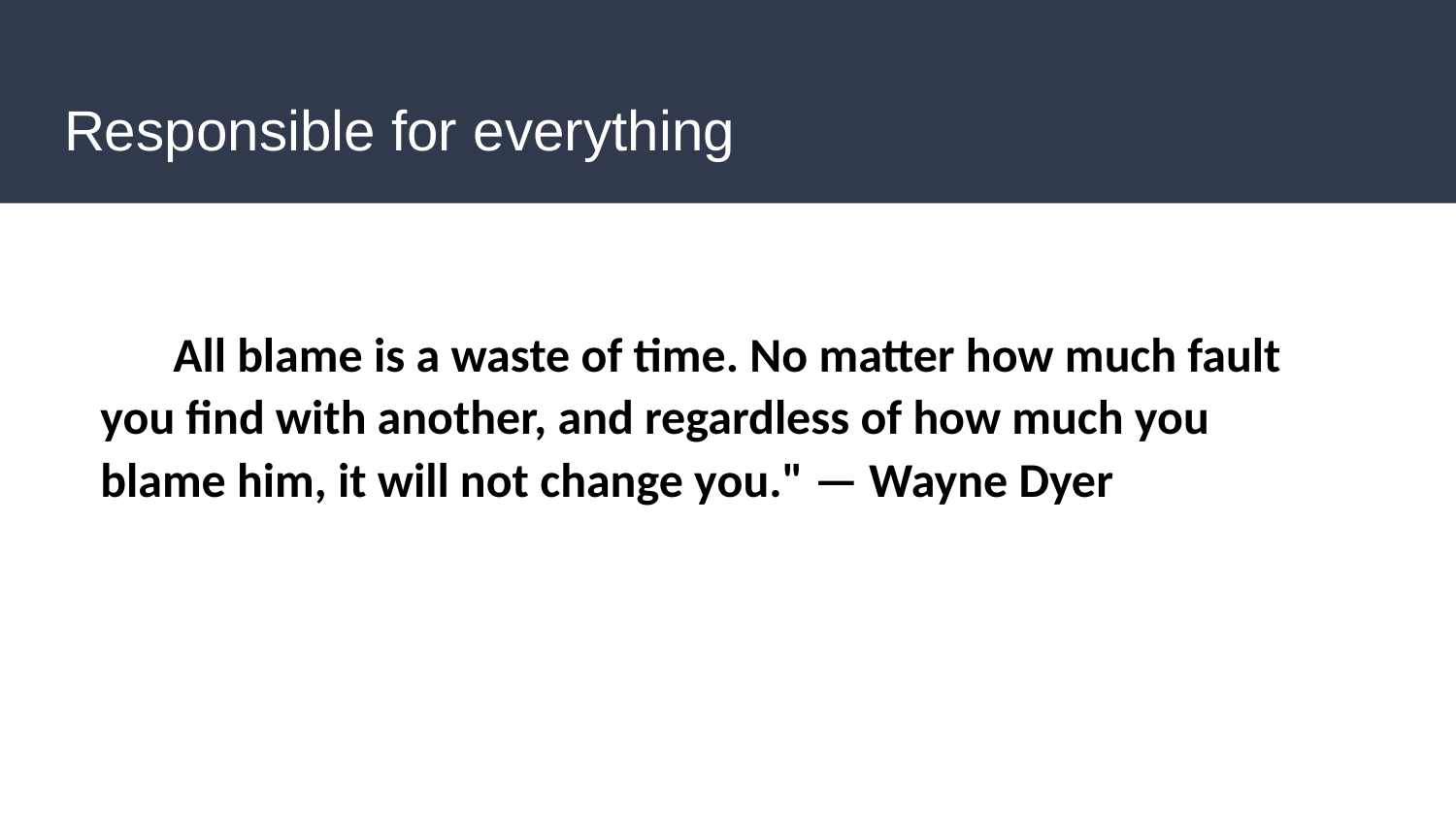

# Responsible for everything

All blame is a waste of time. No matter how much fault you find with another, and regardless of how much you blame him, it will not change you." — Wayne Dyer